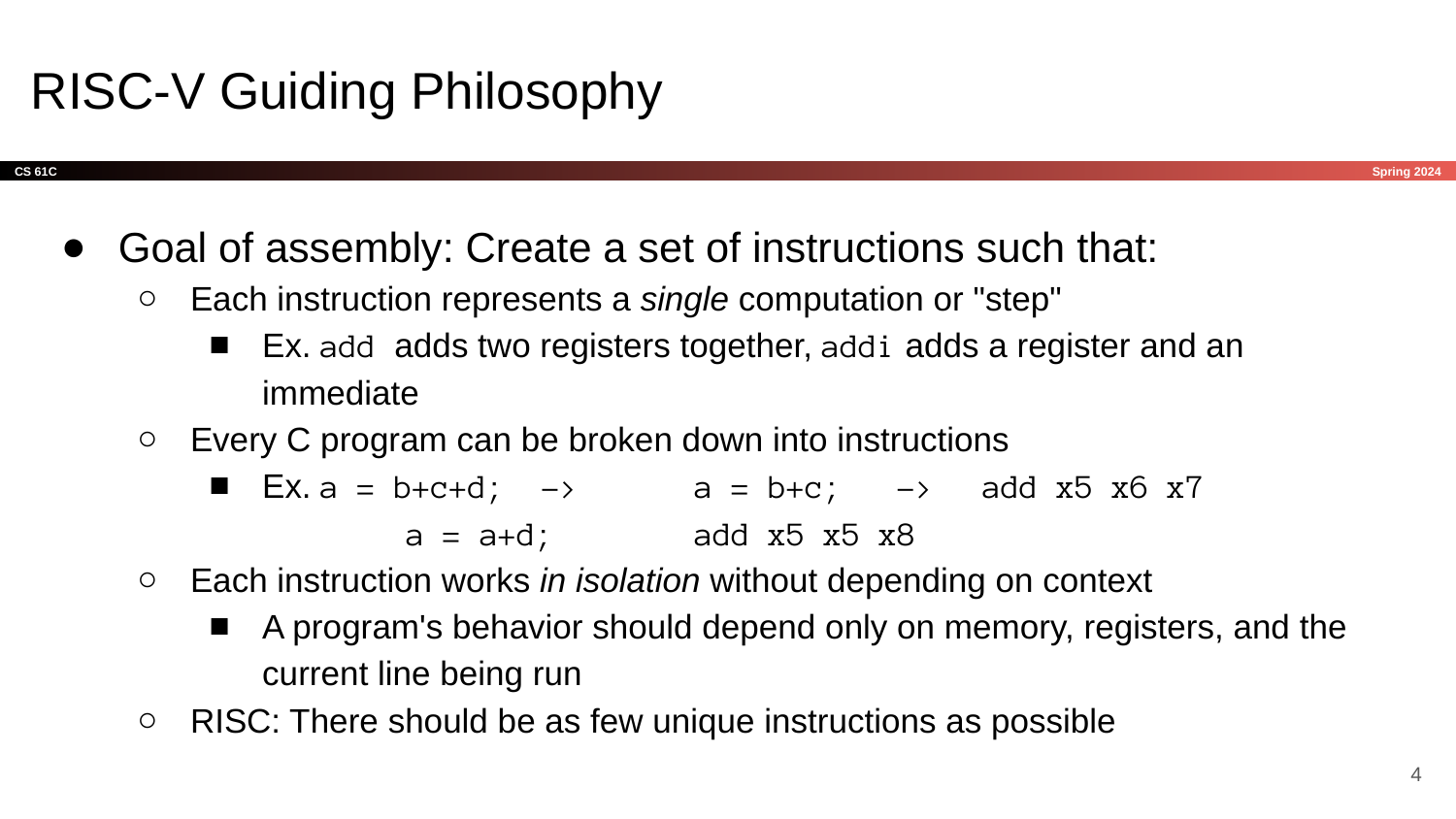

# RISC-V Guiding Philosophy
Goal of assembly: Create a set of instructions such that:
Each instruction represents a single computation or "step"
Ex. add adds two registers together, addi adds a register and an immediate
Every C program can be broken down into instructions
Ex. a = b+c+d;  -> 	a = b+c;   -> 	add x5 x6 x7
					a = a+d; 		add x5 x5 x8
Each instruction works in isolation without depending on context
A program's behavior should depend only on memory, registers, and the current line being run
RISC: There should be as few unique instructions as possible
4